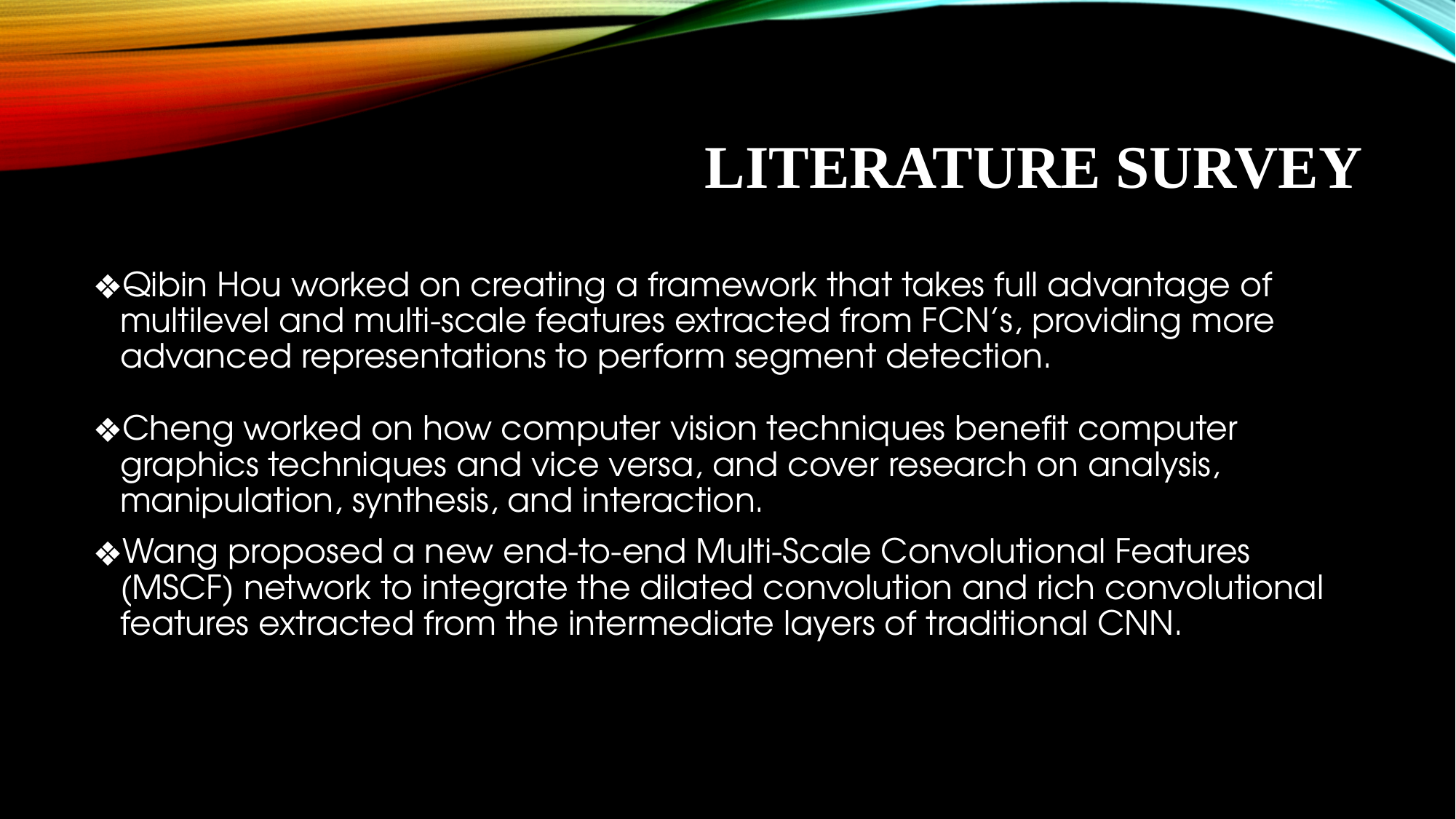

# LITERATURE SURVEY
Qibin Hou worked on creating a framework that takes full advantage of multilevel and multi-scale features extracted from FCN’s, providing more advanced representations to perform segment detection.

Cheng worked on how computer vision techniques benefit computer graphics techniques and vice versa, and cover research on analysis, manipulation, synthesis, and interaction.
Wang proposed a new end-to-end Multi-Scale Convolutional Features (MSCF) network to integrate the dilated convolution and rich convolutional features extracted from the intermediate layers of traditional CNN.